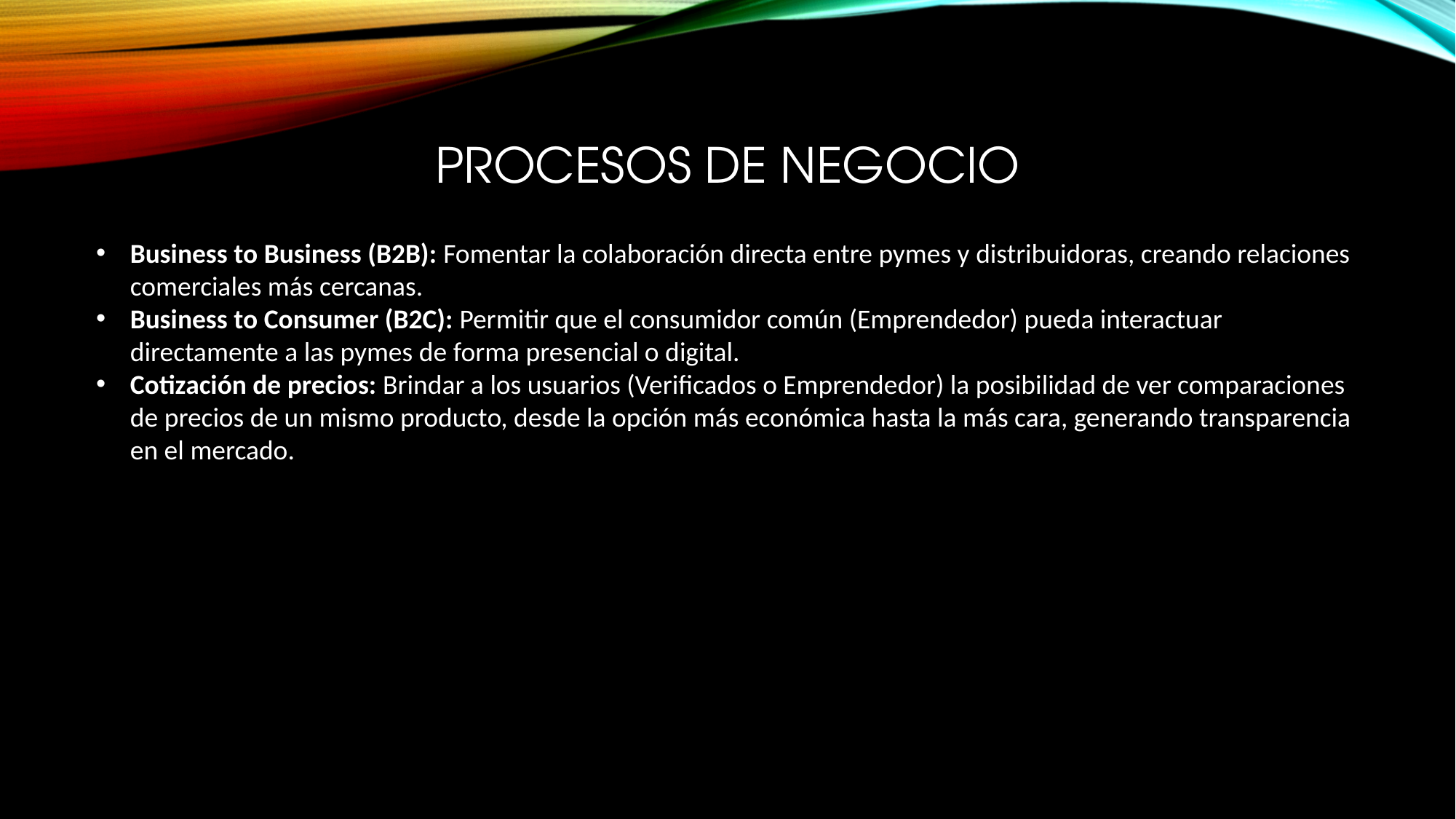

# PROCESOS DE NEGOCIO
Business to Business (B2B): Fomentar la colaboración directa entre pymes y distribuidoras, creando relaciones comerciales más cercanas.
Business to Consumer (B2C): Permitir que el consumidor común (Emprendedor) pueda interactuar directamente a las pymes de forma presencial o digital.
Cotización de precios: Brindar a los usuarios (Verificados o Emprendedor) la posibilidad de ver comparaciones de precios de un mismo producto, desde la opción más económica hasta la más cara, generando transparencia en el mercado.